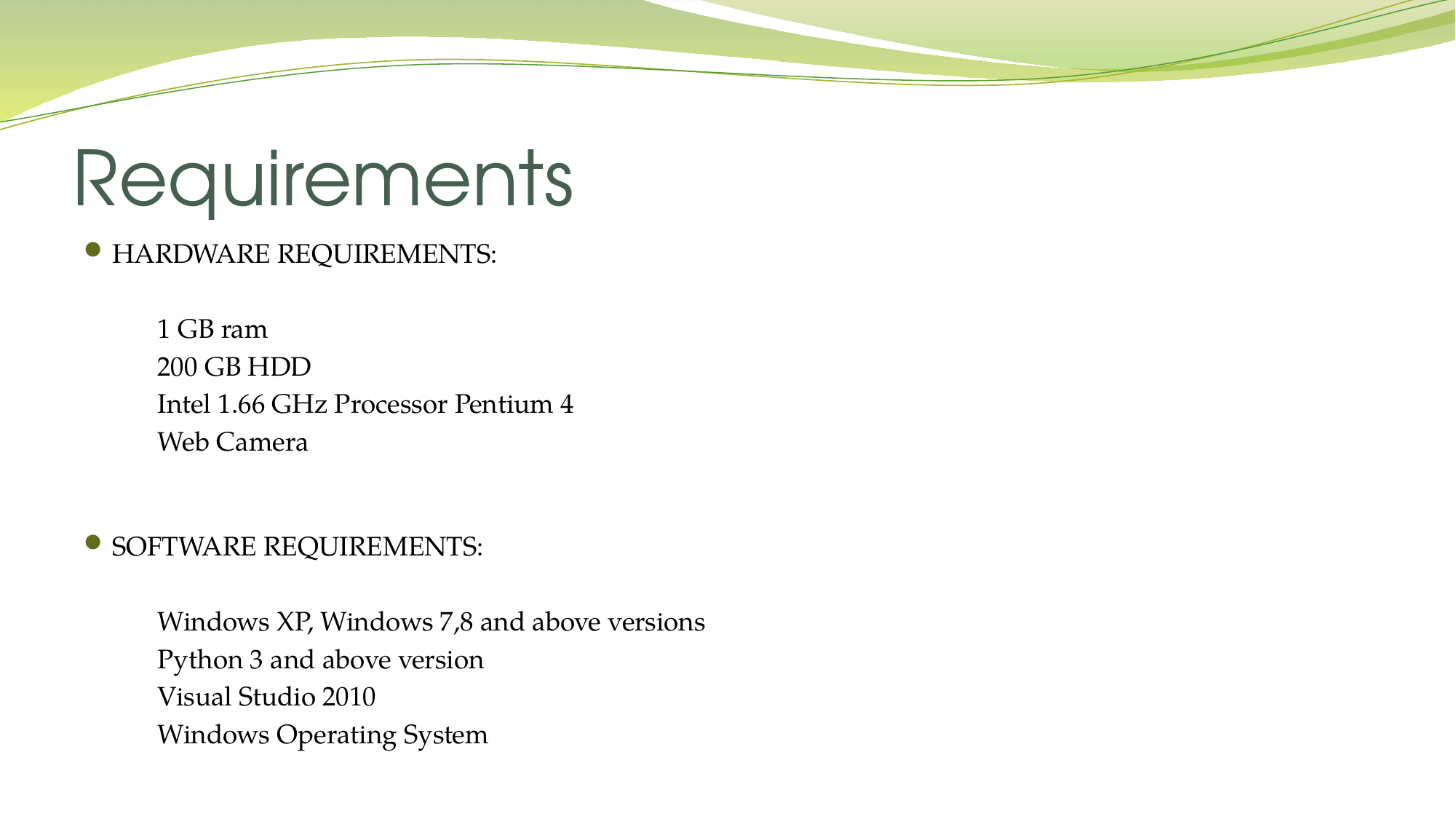

# Requirements
HARDWARE REQUIREMENTS:

	1 GB ram
	200 GB HDD
	Intel 1.66 GHz Processor Pentium 4
	Web Camera

SOFTWARE REQUIREMENTS:

	Windows XP, Windows 7,8 and above versions
	Python 3 and above version
	Visual Studio 2010
	Windows Operating System